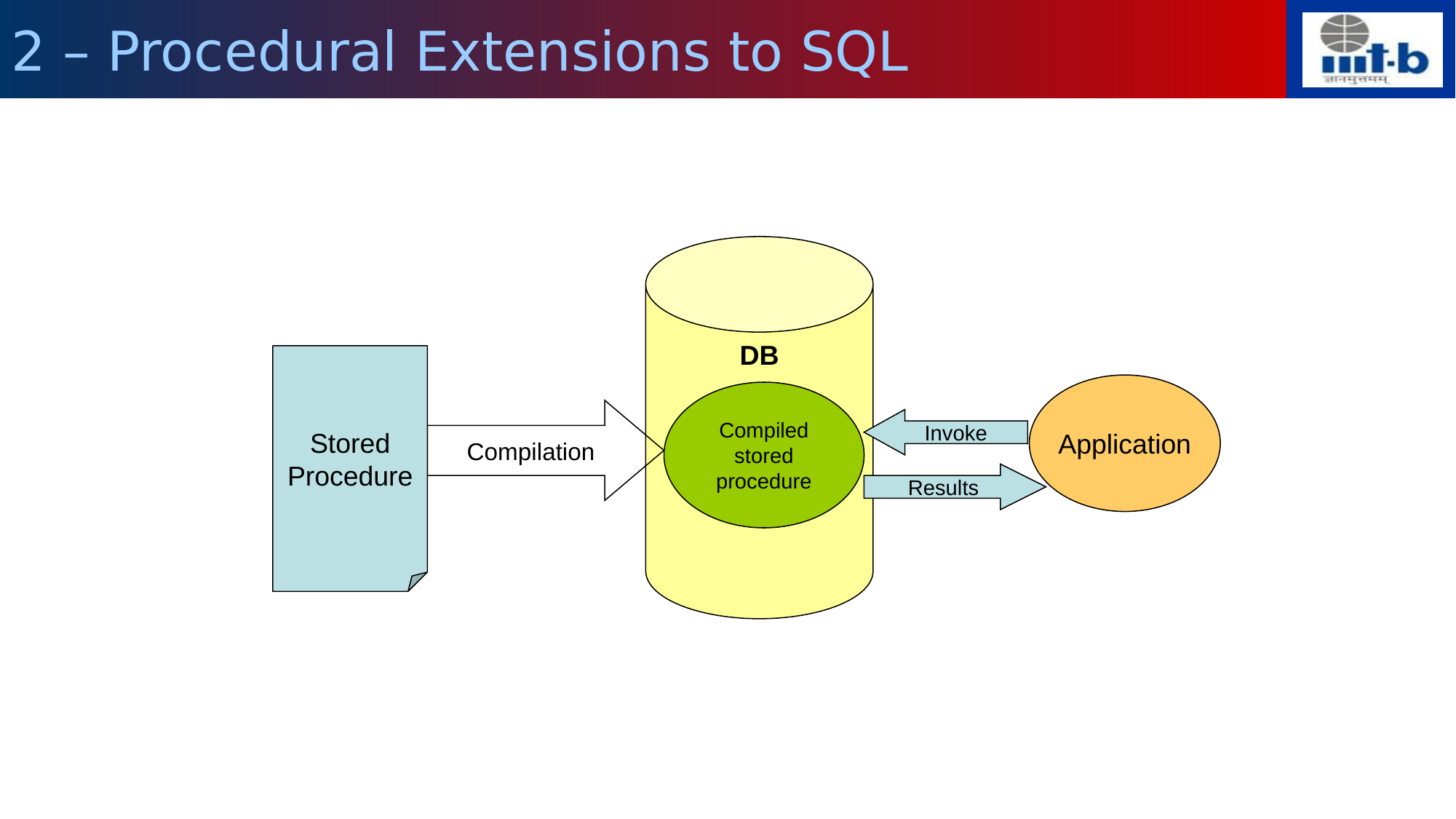

# 2 – Procedural Extensions to SQL
DB
Stored Procedure
Application
Compiled stored procedure
Compilation
Invoke
Results